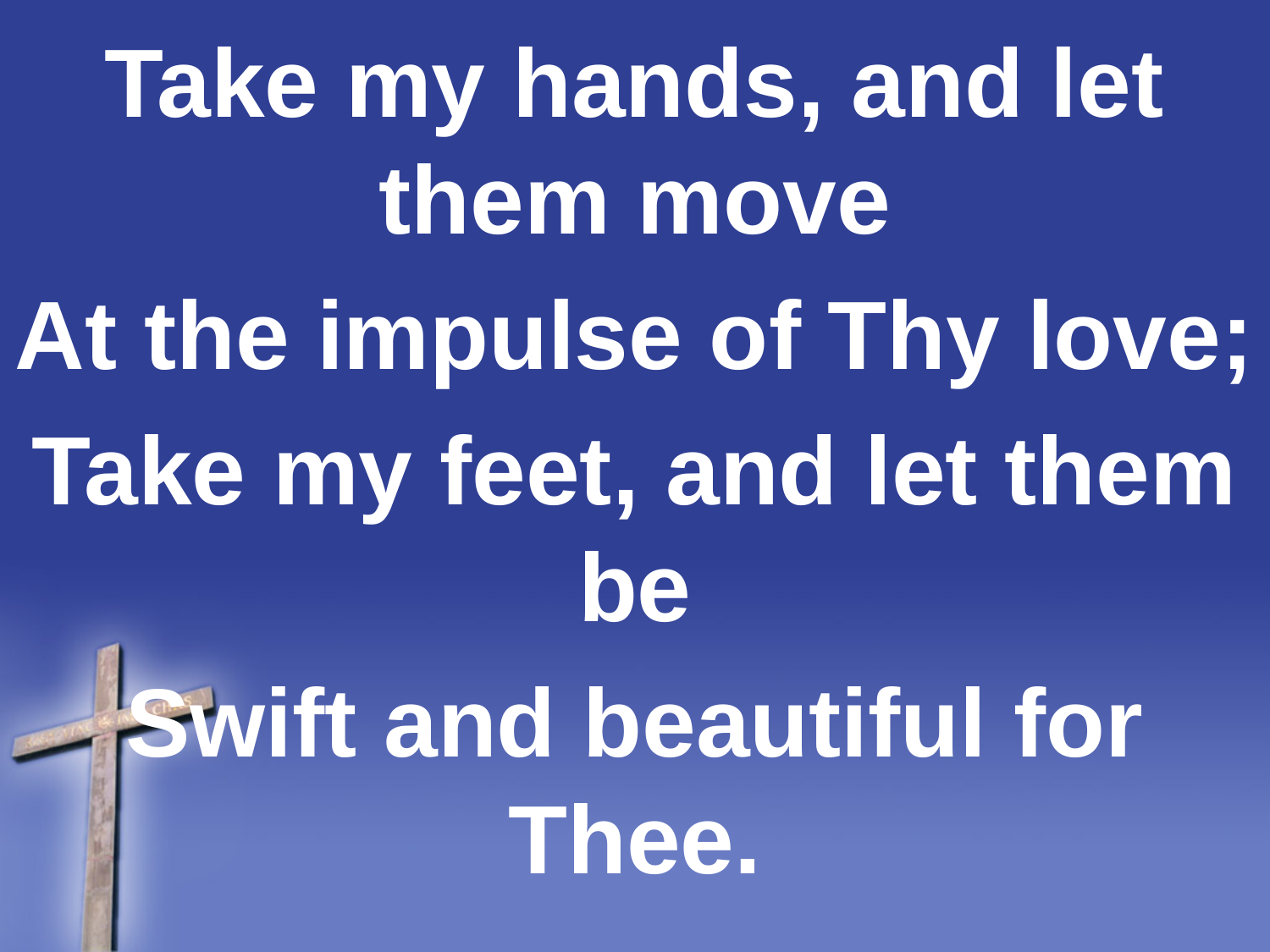

Take my hands, and let them move
At the impulse of Thy love;
Take my feet, and let them be
Swift and beautiful for Thee.